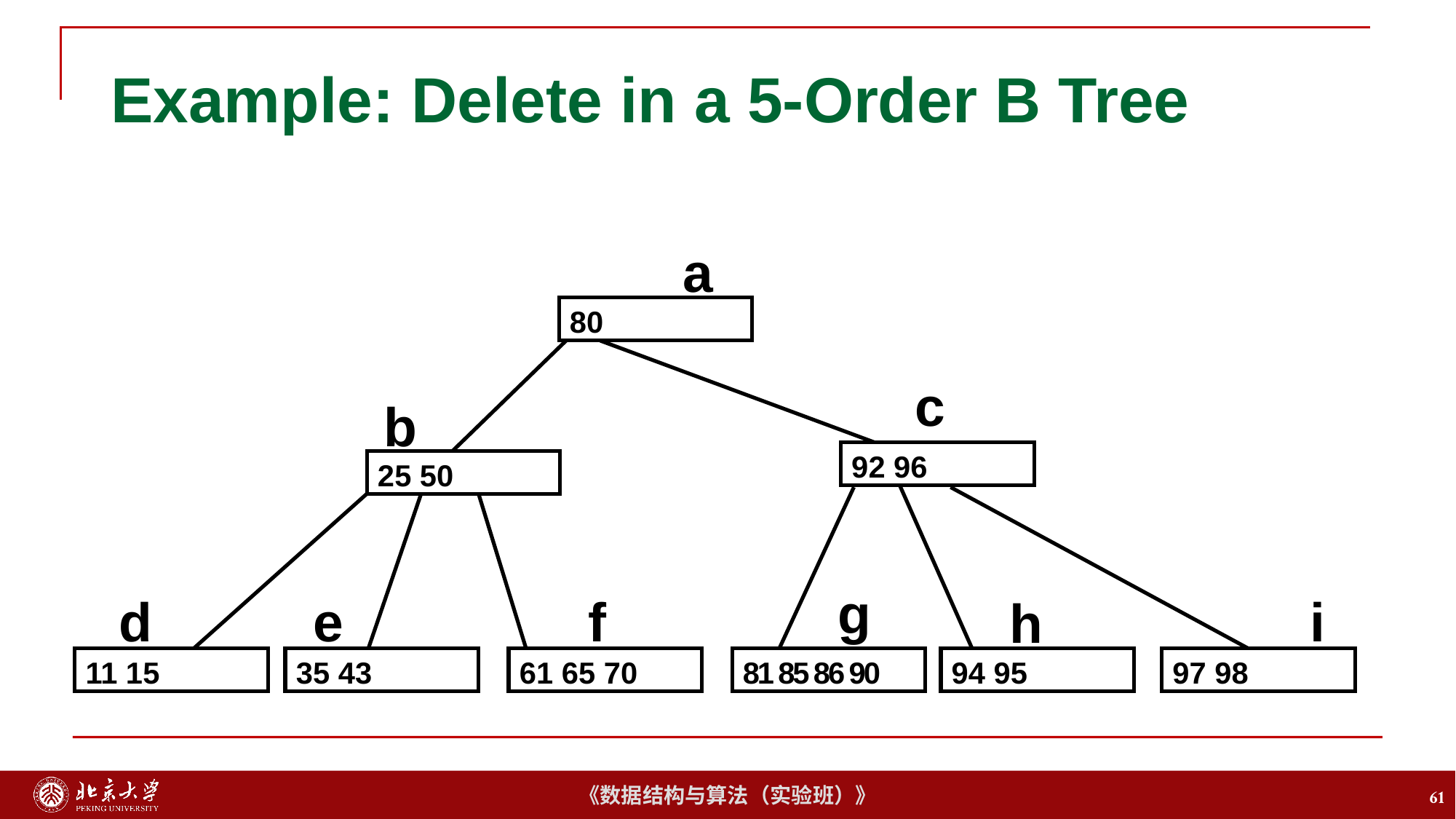

# Example: Delete in a 5-Order B Tree
a
80

c
b
92 96
25 50

g
d
e
f
i
 h
11 15
35 43
61 65 70
81 85 86 90
94 95
97 98
61